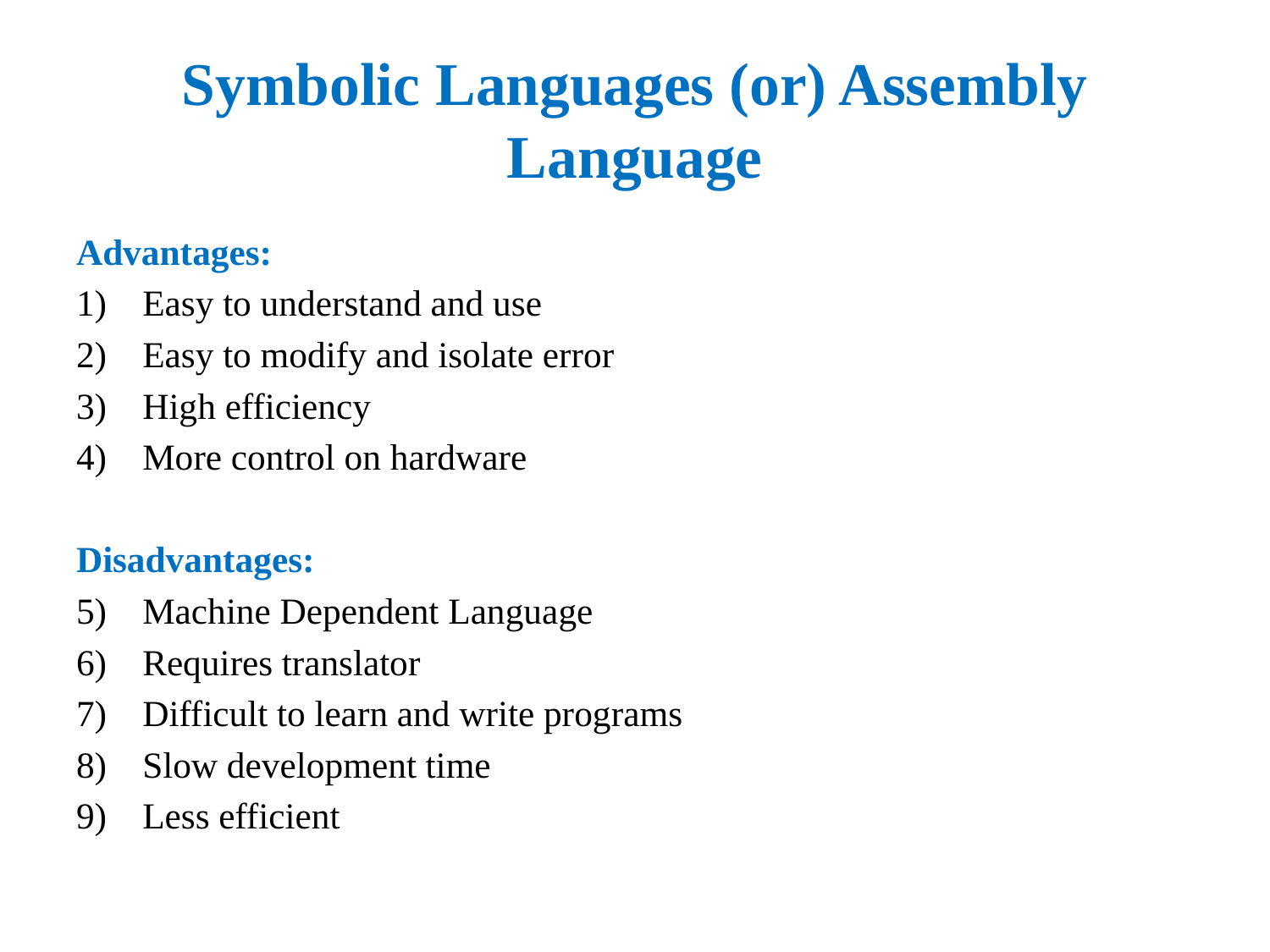

# Symbolic Languages (or) Assembly Language
Advantages:
Easy to understand and use
Easy to modify and isolate error
High efficiency
More control on hardware

Disadvantages:
Machine Dependent Language
Requires translator
Difficult to learn and write programs
Slow development time
Less efficient